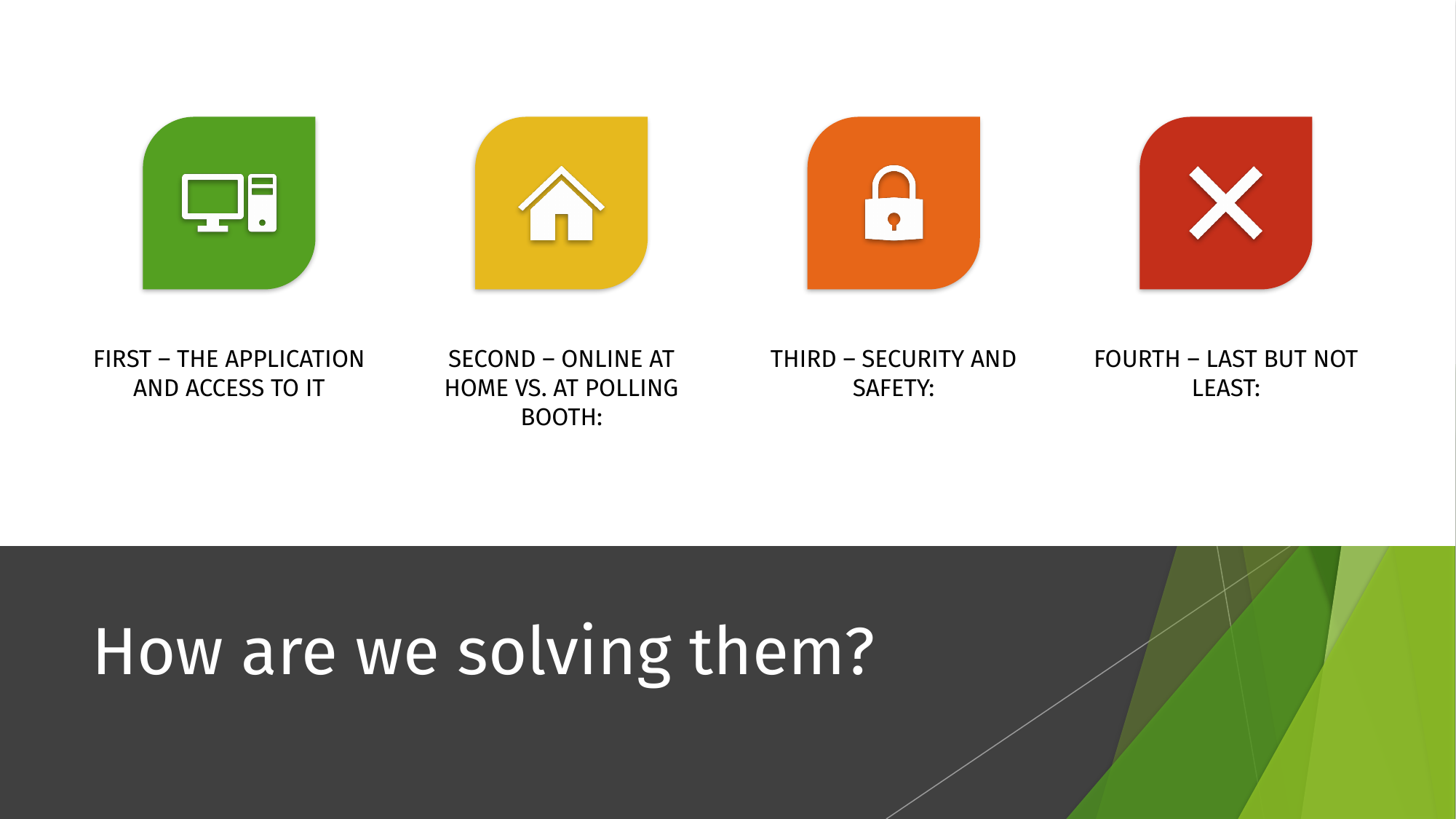

First – The Application and Access to it
Second – Online at Home vs. At Polling Booth:
Third – Security and Safety:
Fourth – Last but not least:

# How are we solving them?